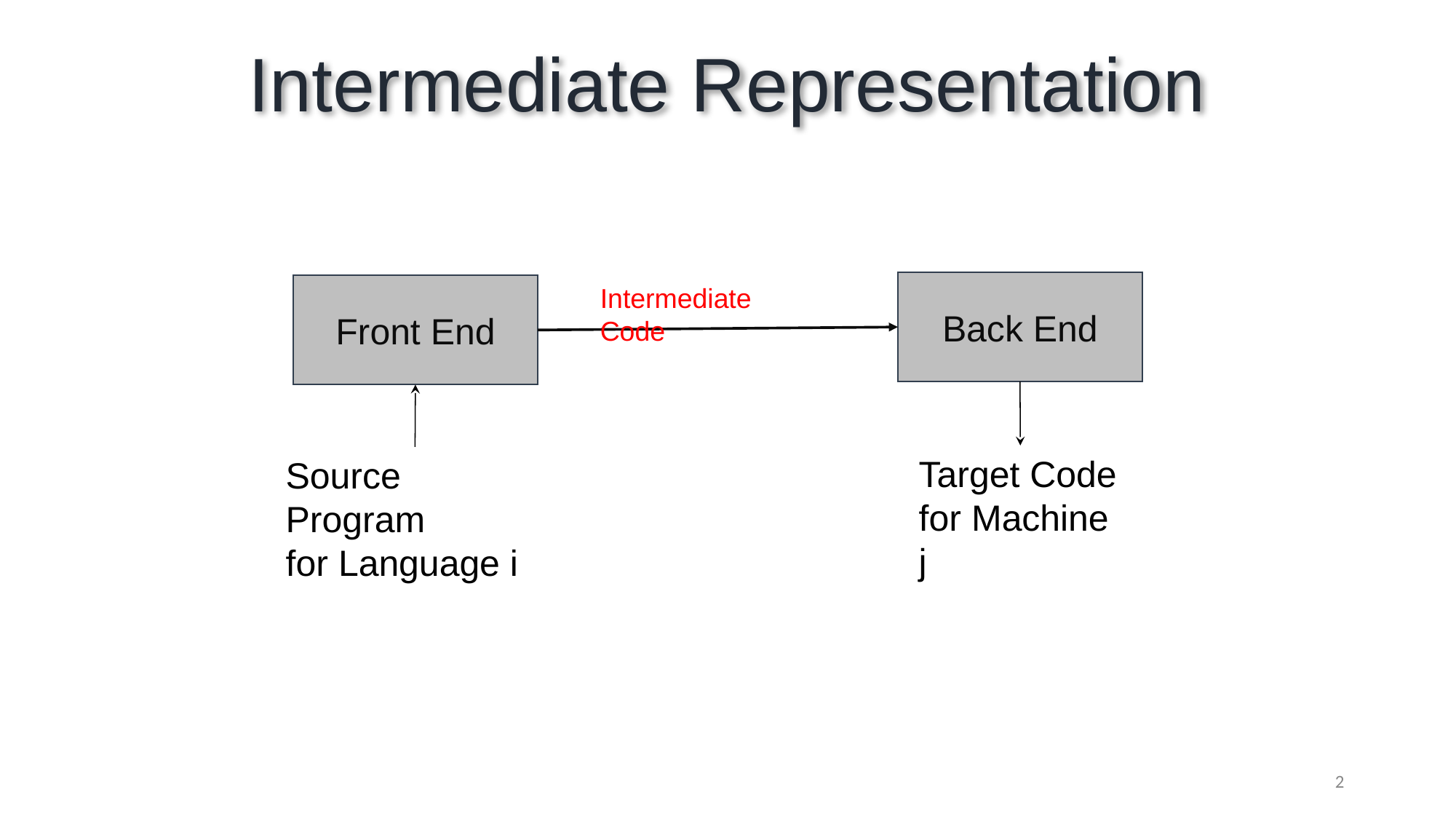

# Intermediate Representation
Back End
Front End
Intermediate Code
Target Code
for Machine j
Source Program
for Language i
2